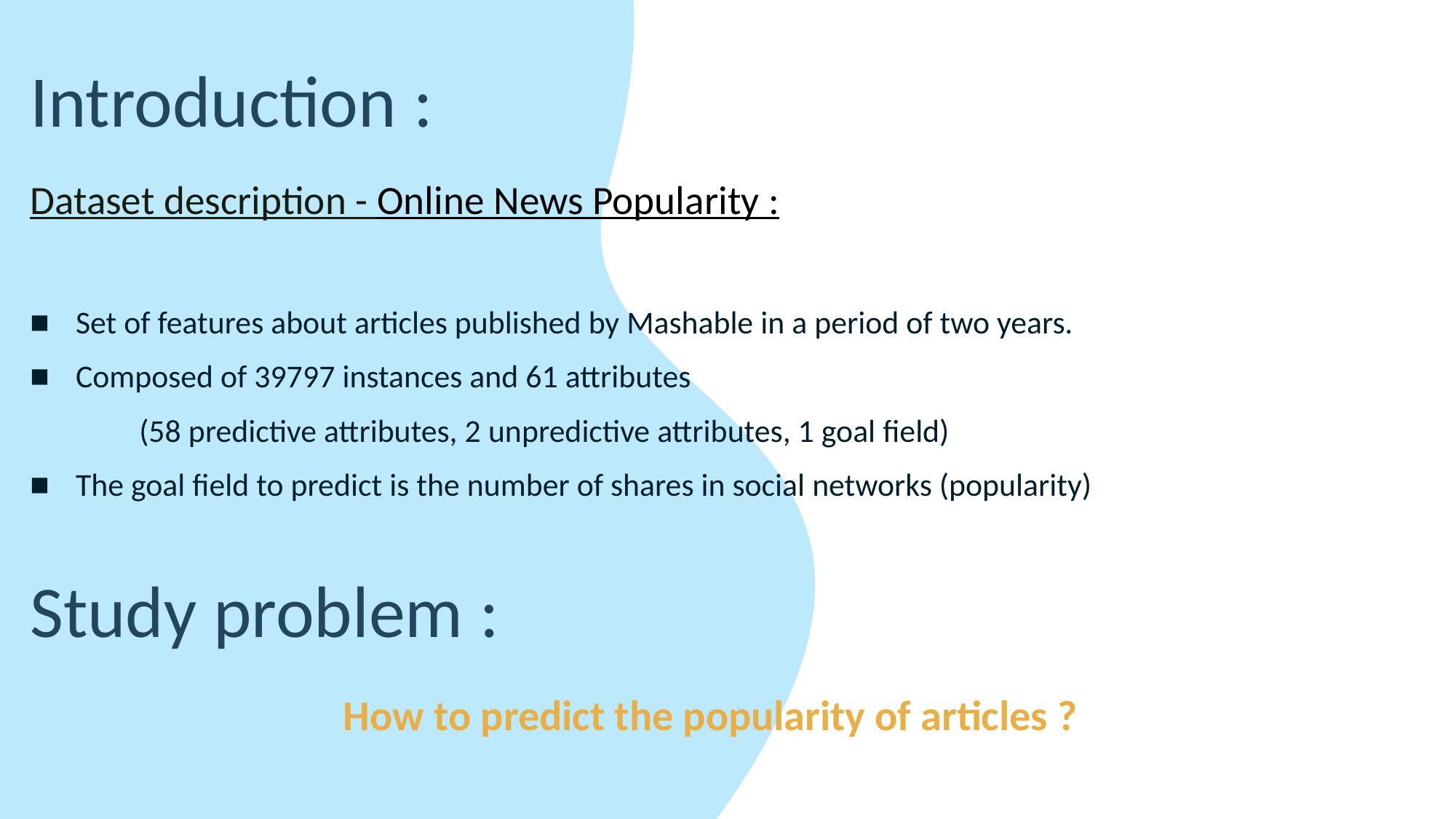

# Introduction :
Dataset description - Online News Popularity :

Set of features about articles published by Mashable in a period of two years.
Composed of 39797 instances and 61 attributes
	(58 predictive attributes, 2 unpredictive attributes, 1 goal field)
The goal field to predict is the number of shares in social networks (popularity)

Study problem :
How to predict the popularity of articles ?